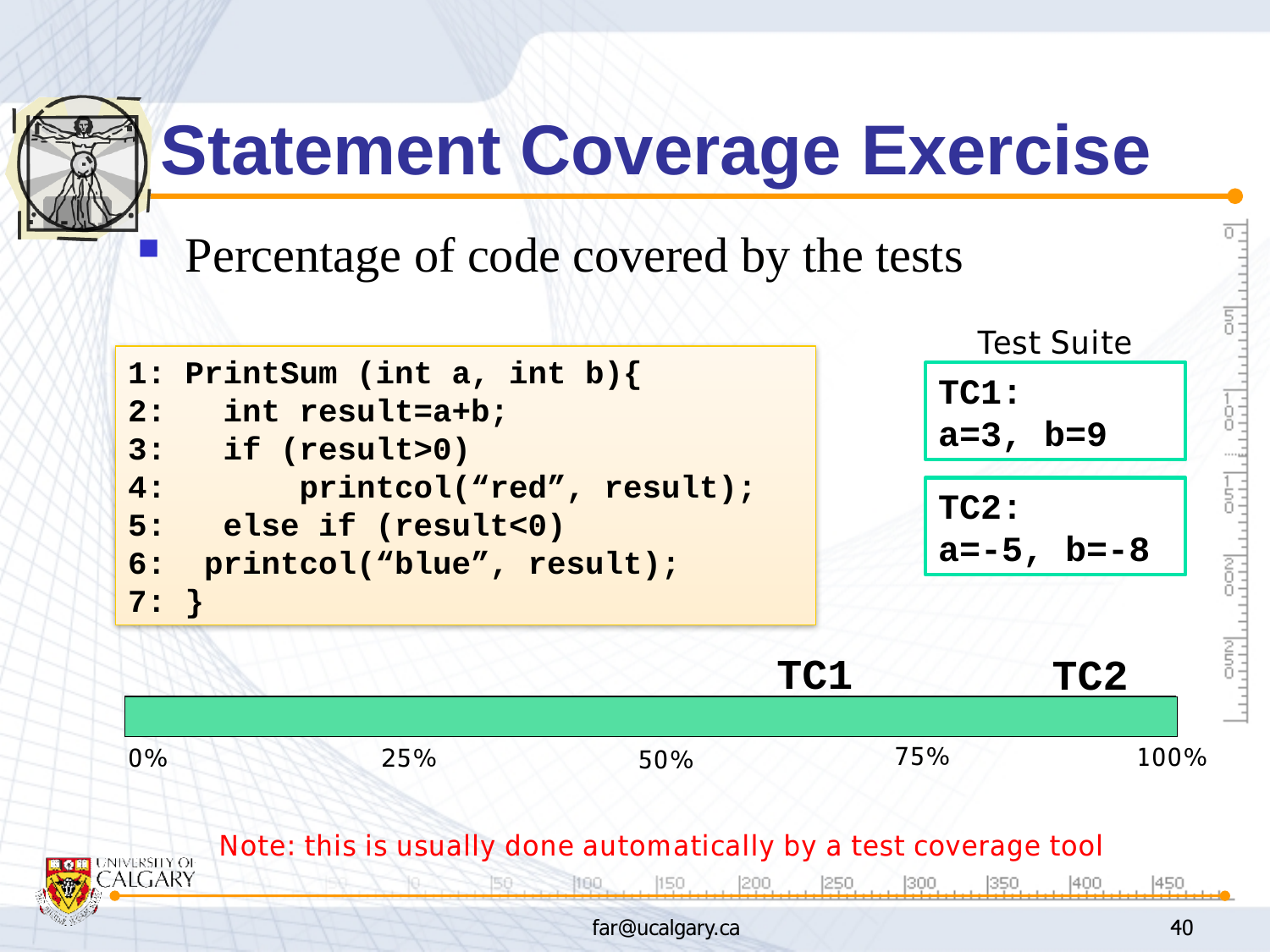

# Statement Coverage Exercise
Percentage of code covered by the tests

Test Suite
TC1:
a=3, b=9
TC2:
a=-5, b=-8
1: PrintSum (int a, int b){
2:   int result=a+b;
3:   if (result>0)
4:       printcol(“red”, result);
5:   else if (result<0)
6:  printcol(“blue”, result);
7: }
TC1

TC2

75%
100%
0%
25%
50%
Note: this is usually done automatically by a test coverage tool
far@ucalgary.ca
40